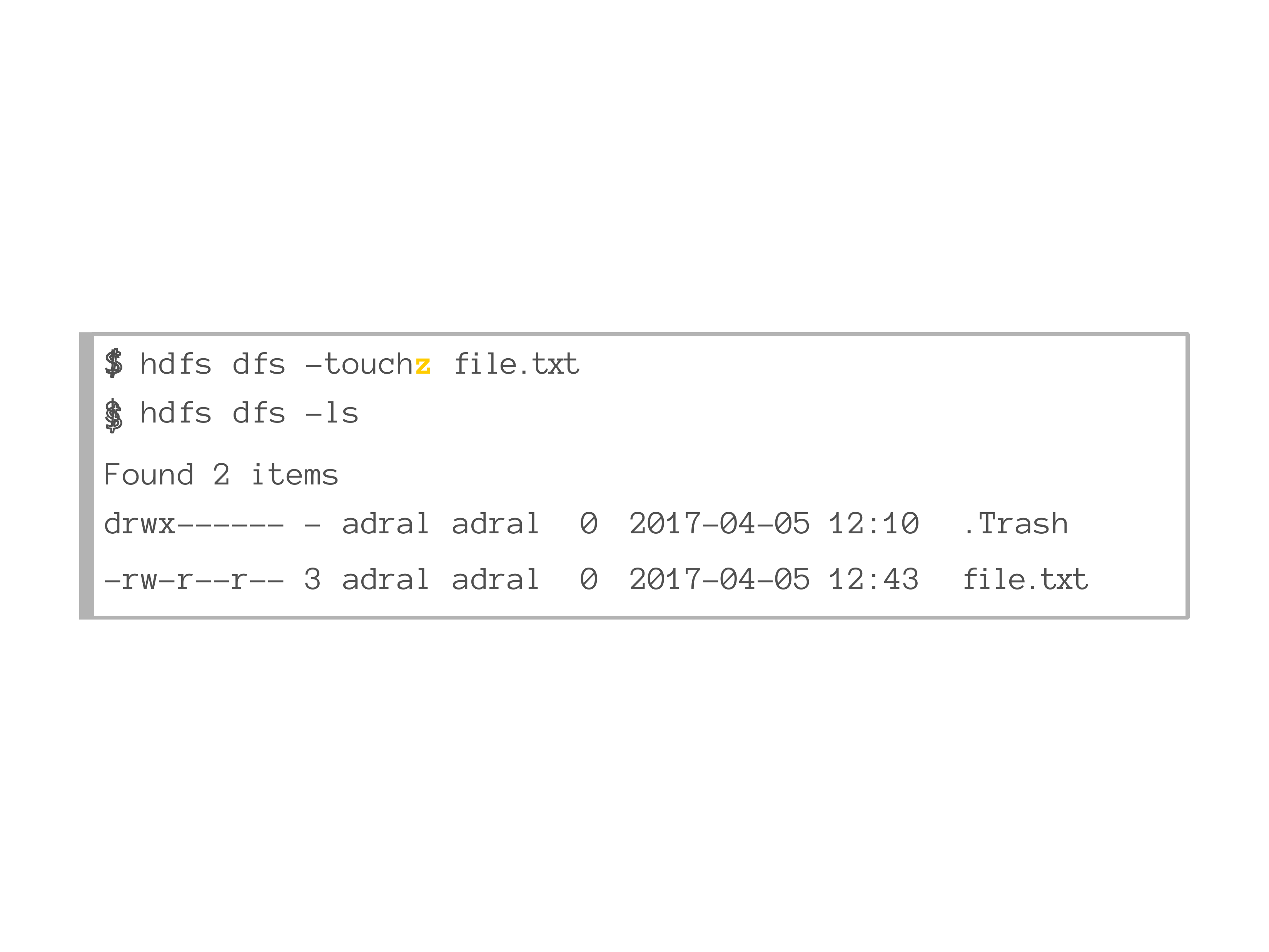

| $ hdfs | dfs | -touchz | file.txt |
| --- | --- | --- | --- |
| $ hdfs | dfs | -ls |  |

| Found 2 items |  |  |  |  |  |  |
| --- | --- | --- | --- | --- | --- | --- |
| drwx------ - | adral | adral | 0 | 2017-04-05 | 12:10 | .Trash |
| -rw-r--r-- 3 | adral | adral | 0 | 2017-04-05 | 12:43 | file.txt |